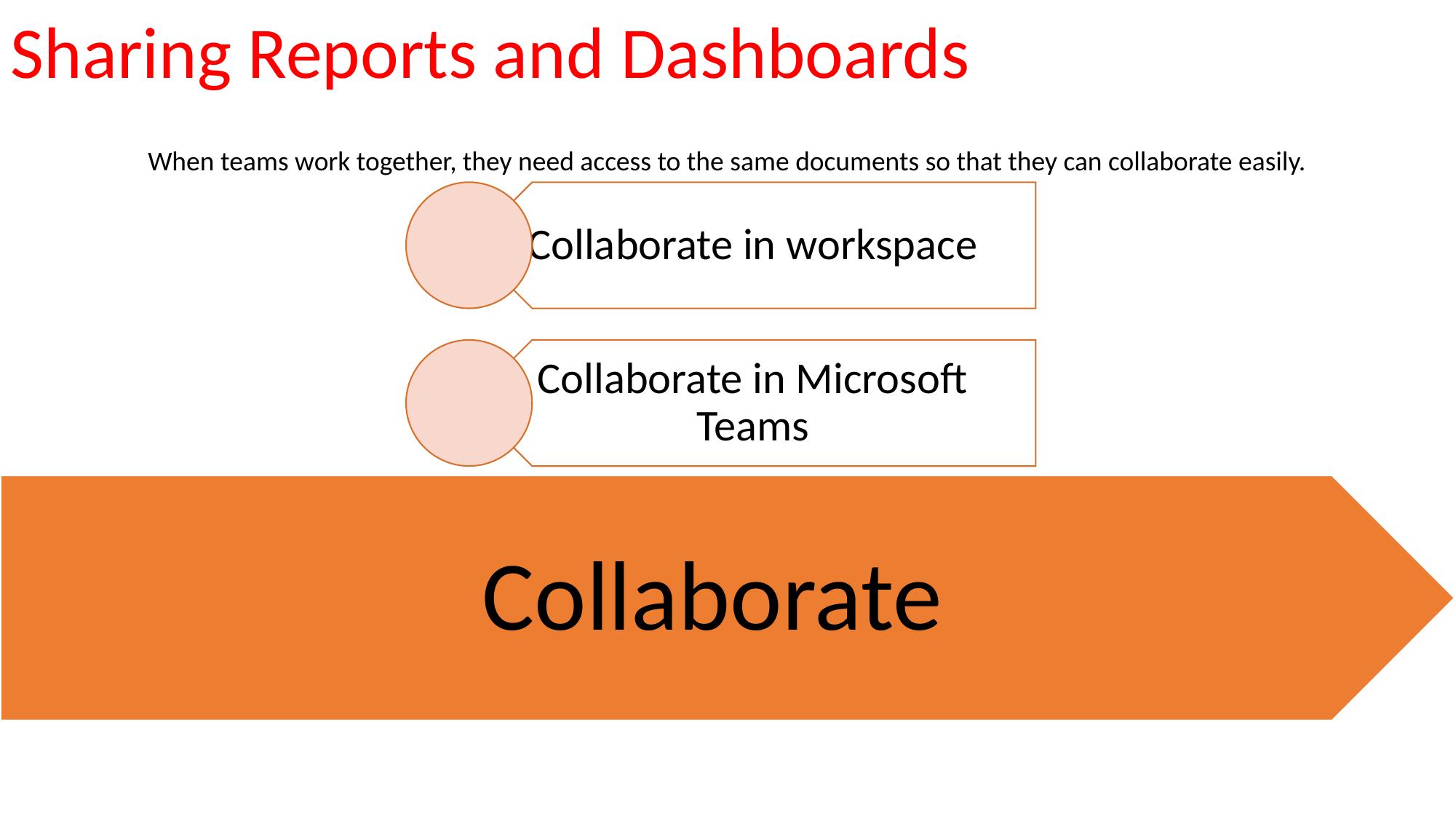

Sharing Reports and Dashboards
When teams work together, they need access to the same documents so that they can collaborate easily.
Collaborate in workspace
Collaborate in Microsoft Teams
Collaborate